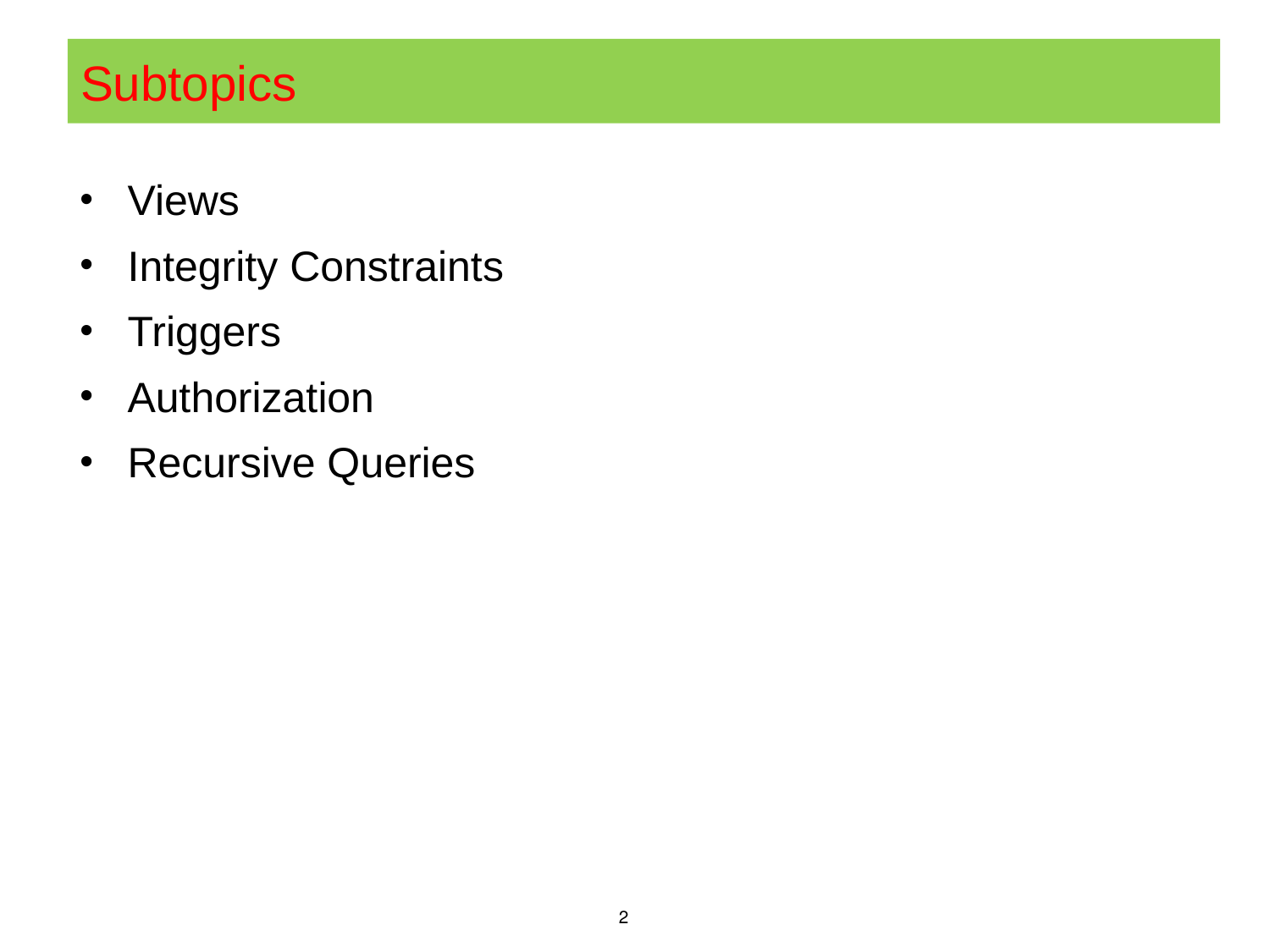

# Subtopics
Views
Integrity Constraints
Triggers
Authorization
Recursive Queries